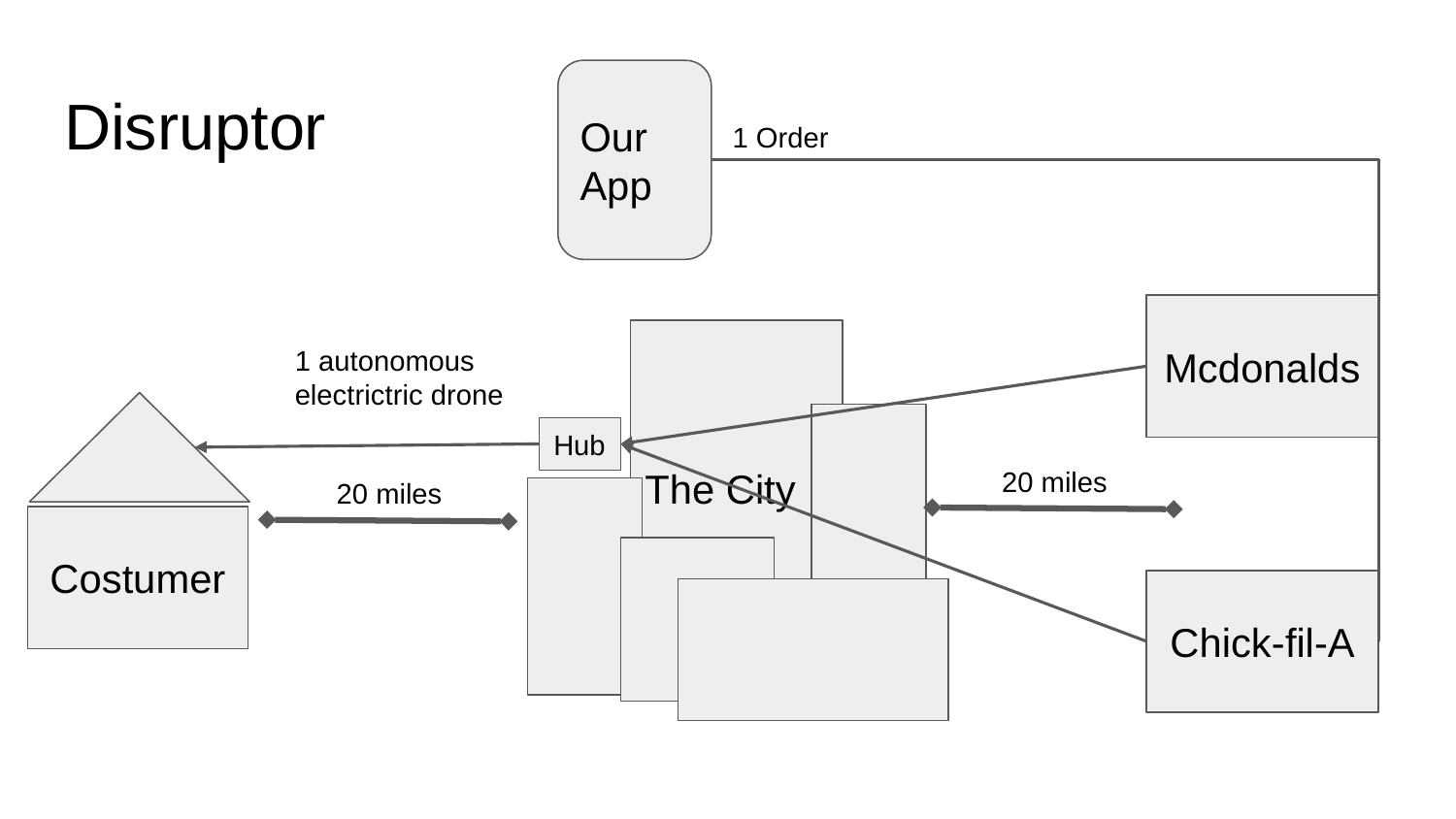

Our
App
# Disruptor
1 Order
Mcdonalds
The City
1 autonomous electrictric drone

Hub
20 miles
20 miles

Costumer

Chick-fil-A